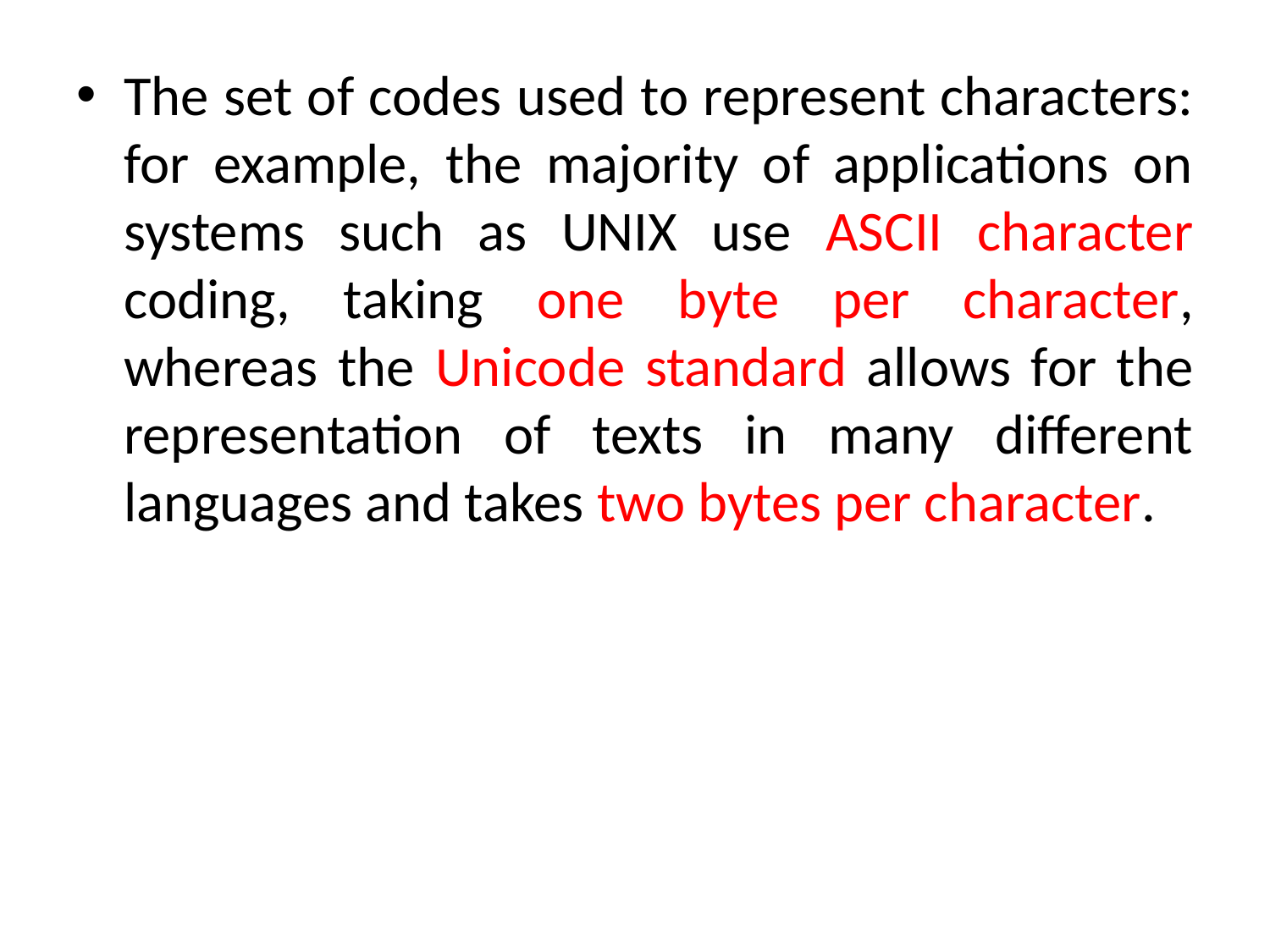

The set of codes used to represent characters: for example, the majority of applications on systems such as UNIX use ASCII character coding, taking one byte per character, whereas the Unicode standard allows for the representation of texts in many different languages and takes two bytes per character.